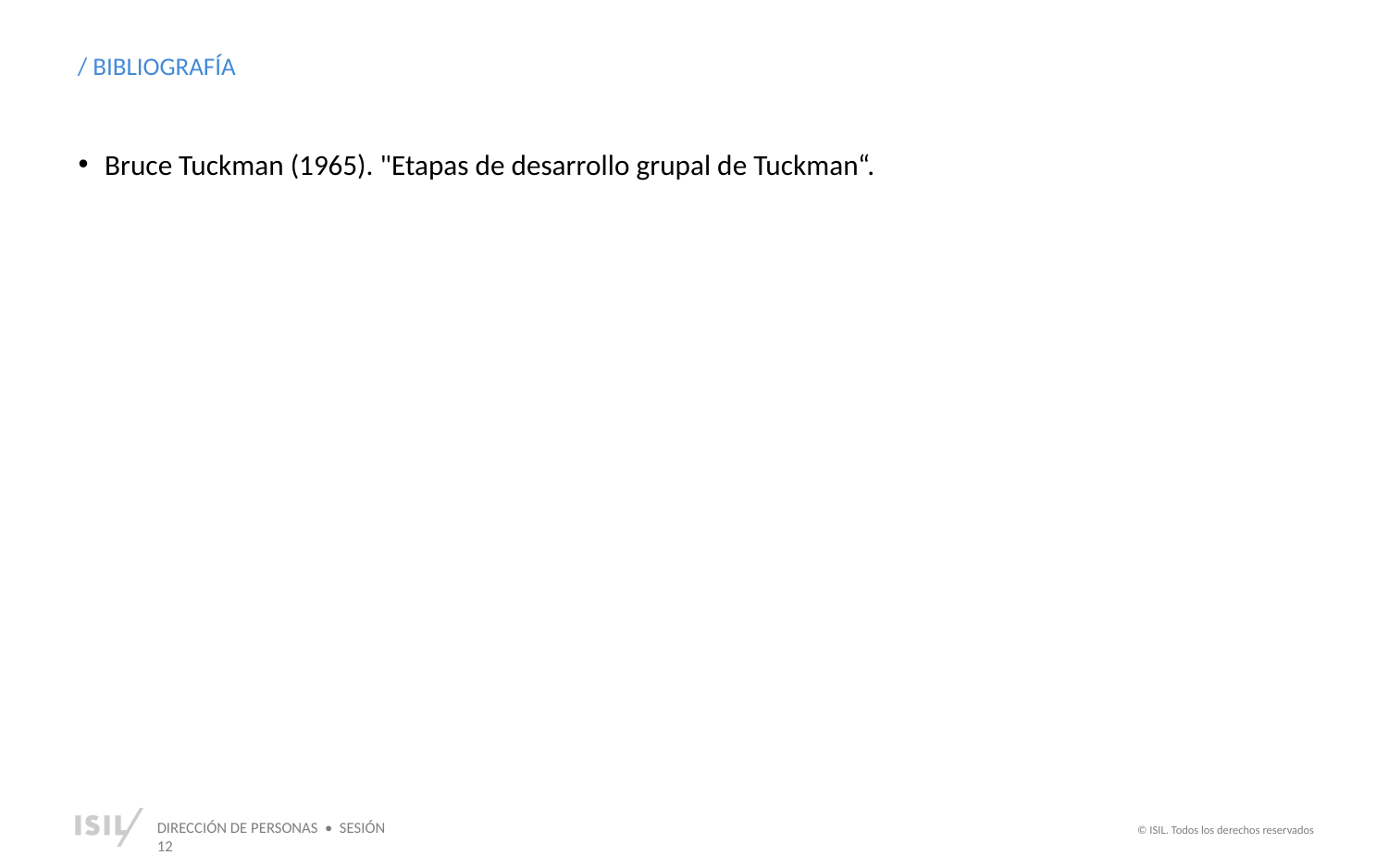

/ BIBLIOGRAFÍA
Bruce Tuckman (1965). "Etapas de desarrollo grupal de Tuckman“.